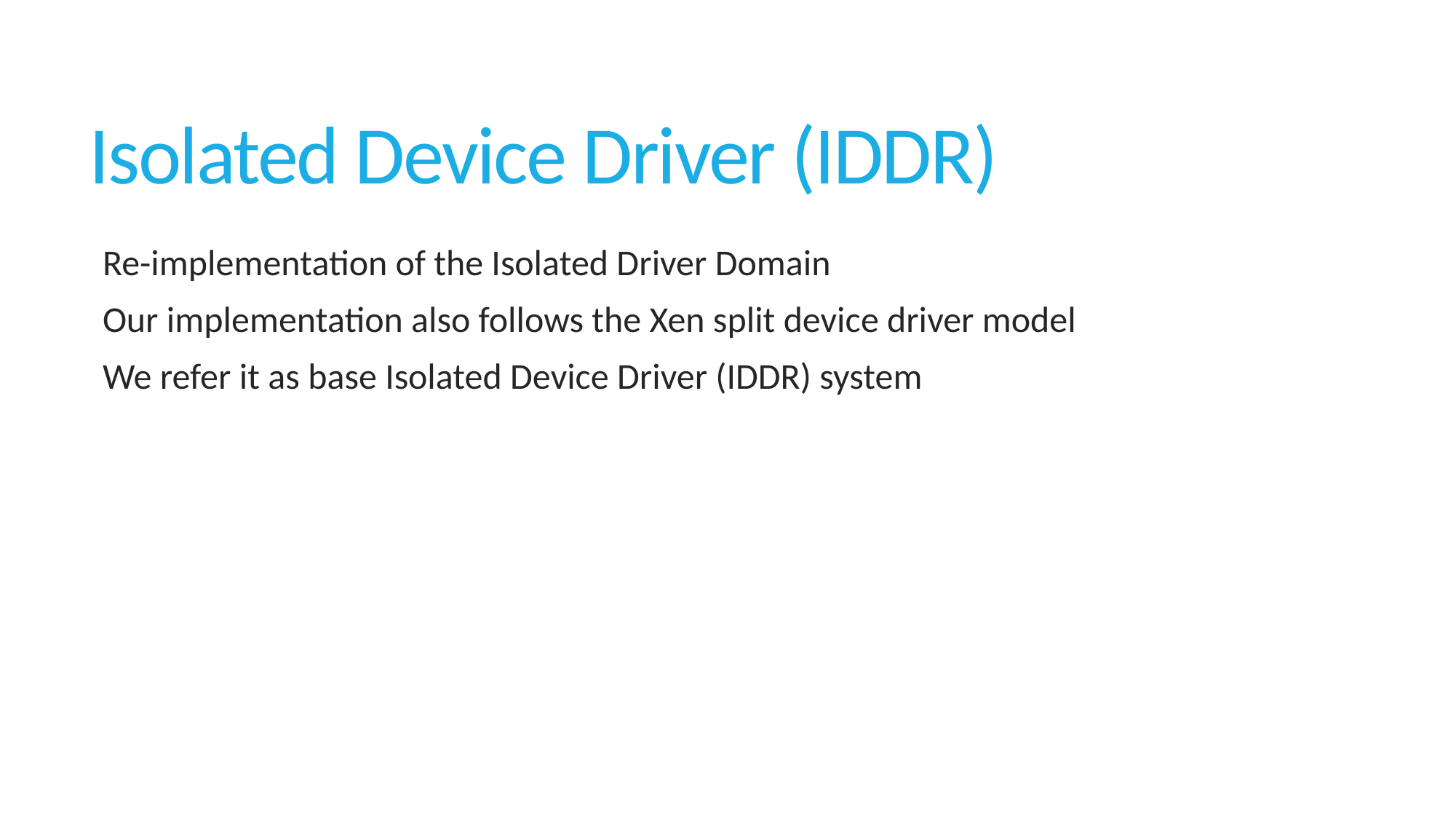

# Isolated Device Driver (IDDR)
Re-implementation of the Isolated Driver Domain
Our implementation also follows the Xen split device driver model
We refer it as base Isolated Device Driver (IDDR) system